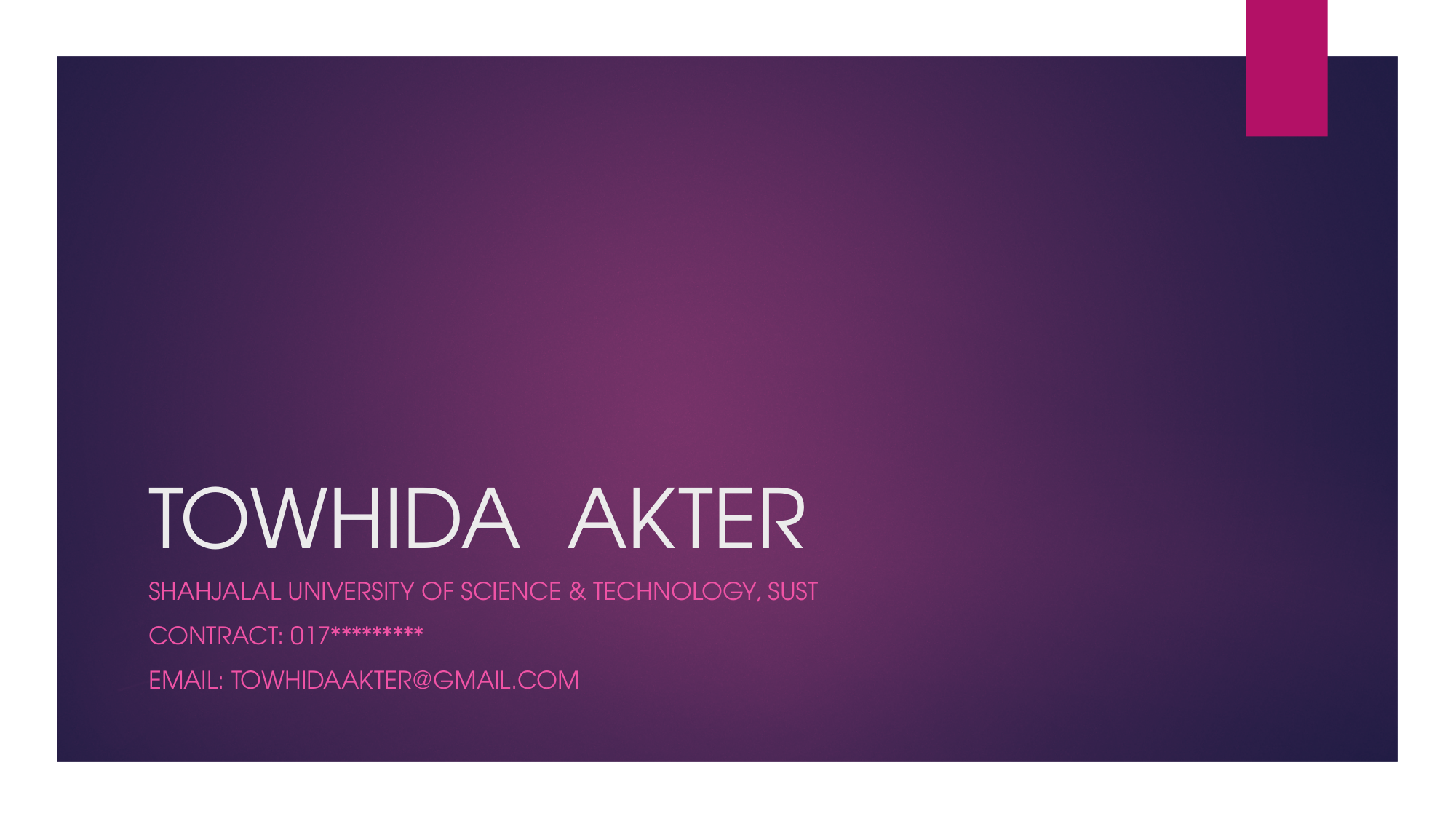

# TOWHIDA  AKTER
SHAHJALAL UNIVERSITY OF SCIENCE & TECHNOLOGY, SUST
CONTRACT: 017*********
Email: towhidaakter@gmail.com